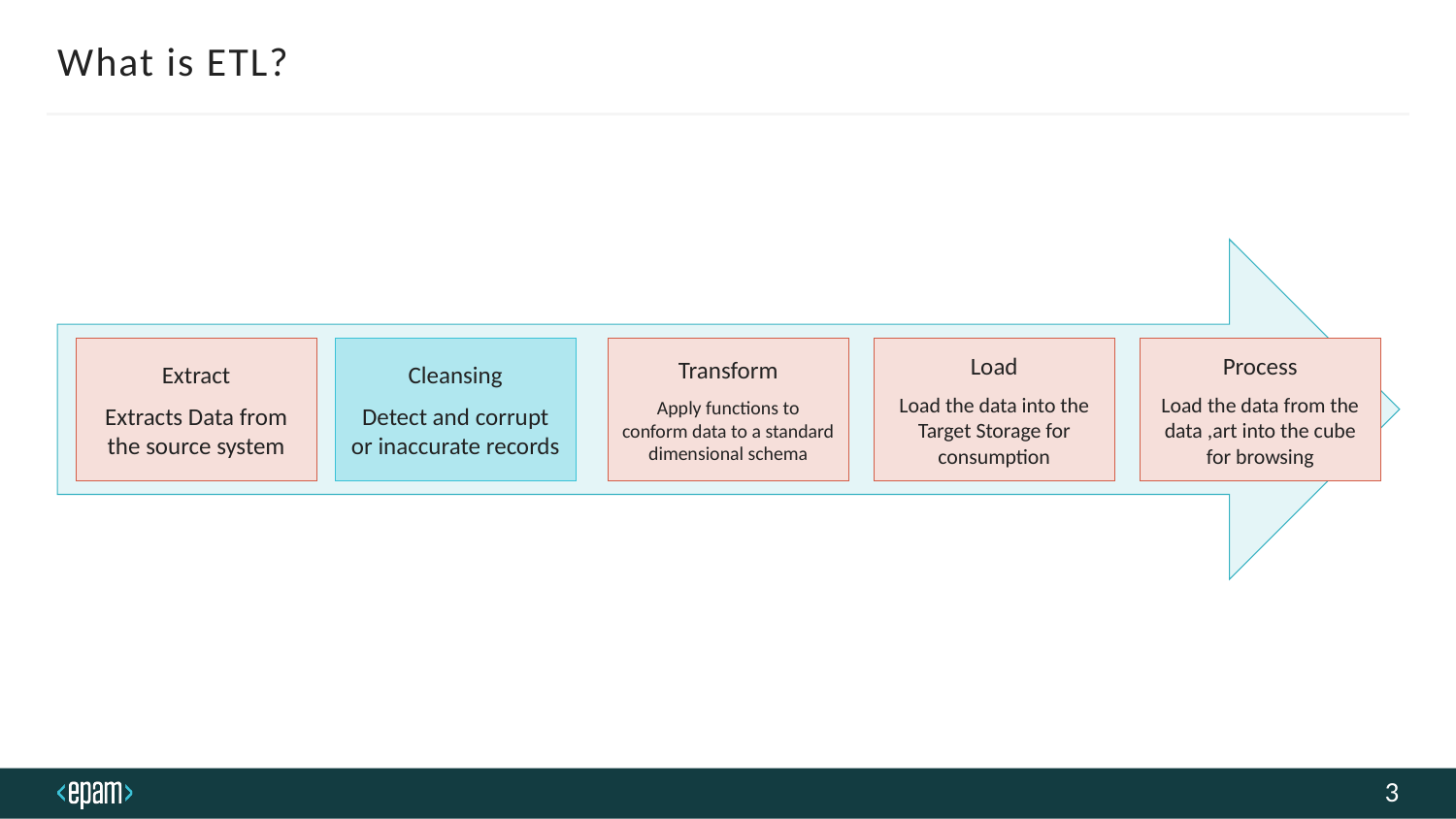

# What is ETL?

Extract
Extracts Data from the source system
Cleansing
Detect and corrupt or inaccurate records
Transform
Apply functions to conform data to a standard dimensional schema
Load
Load the data into the Target Storage for consumption
Process
Load the data from the data ,art into the cube for browsing
3